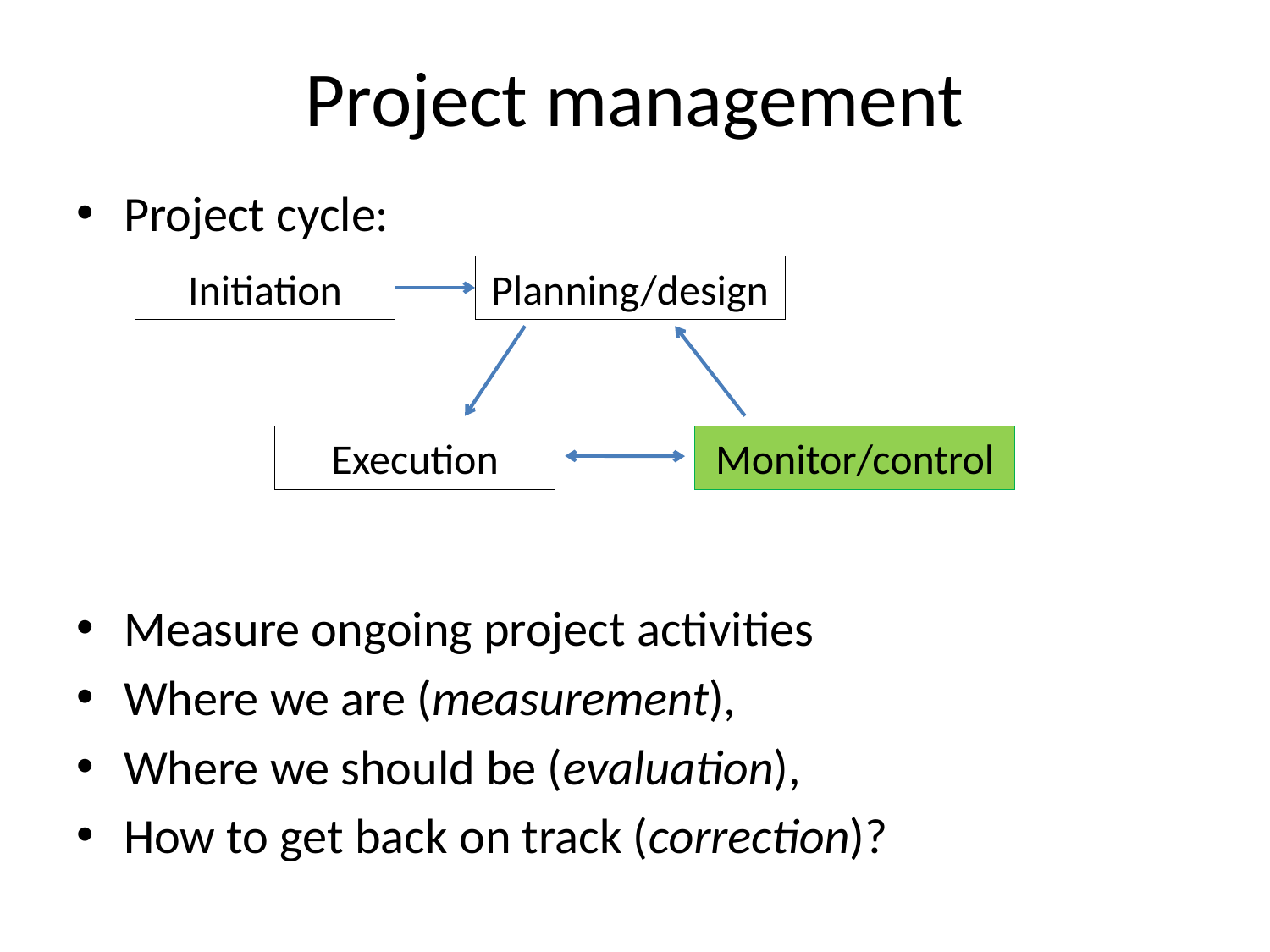

# Project management
Project cycle:

Measure ongoing project activities
Where we are (measurement),
Where we should be (evaluation),
How to get back on track (correction)?

Initiation
Planning/design
Execution
Monitor/control